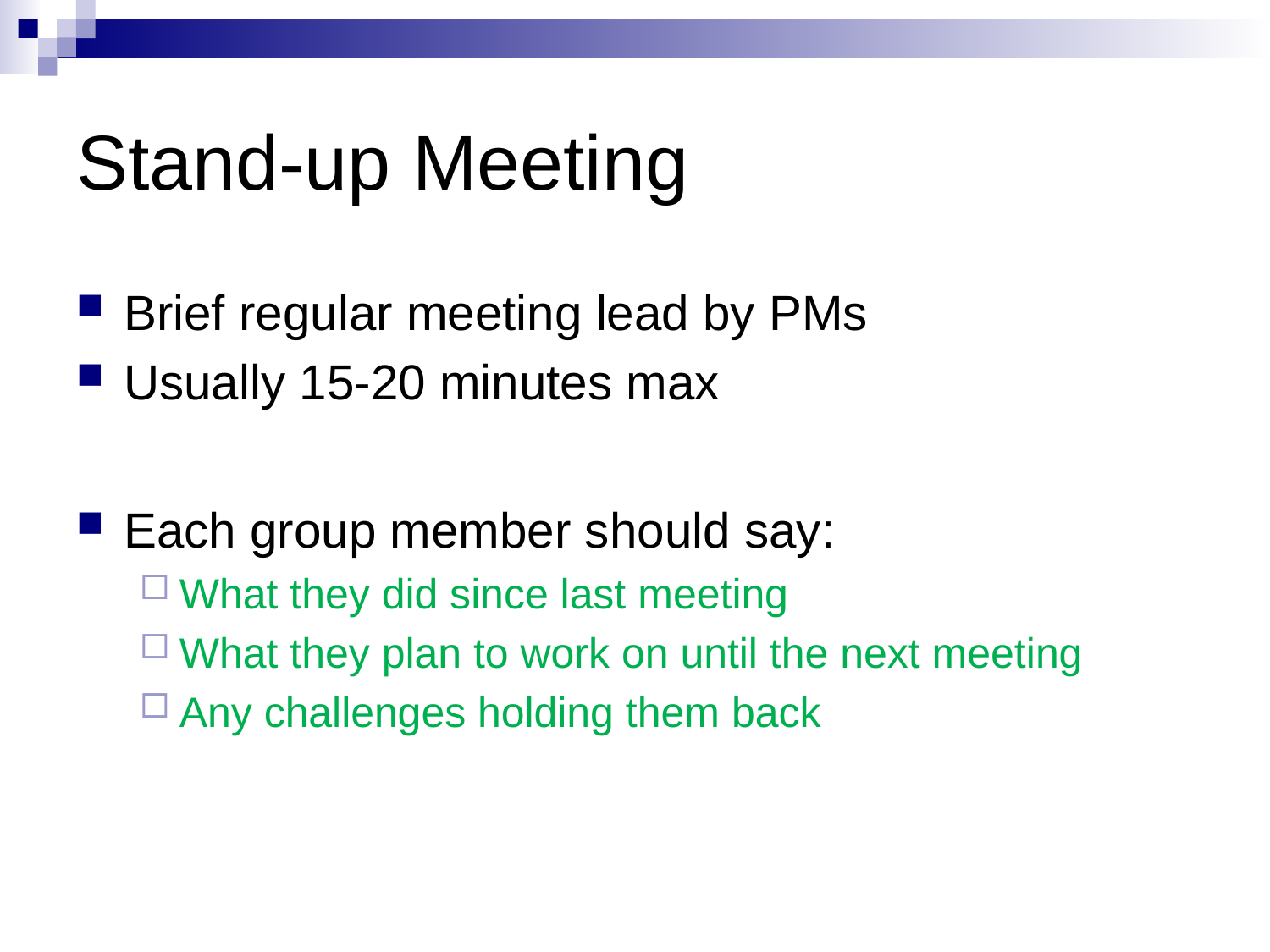

# Stand-up Meeting
Brief regular meeting lead by PMs
Usually 15-20 minutes max

Each group member should say:
What they did since last meeting
What they plan to work on until the next meeting
Any challenges holding them back